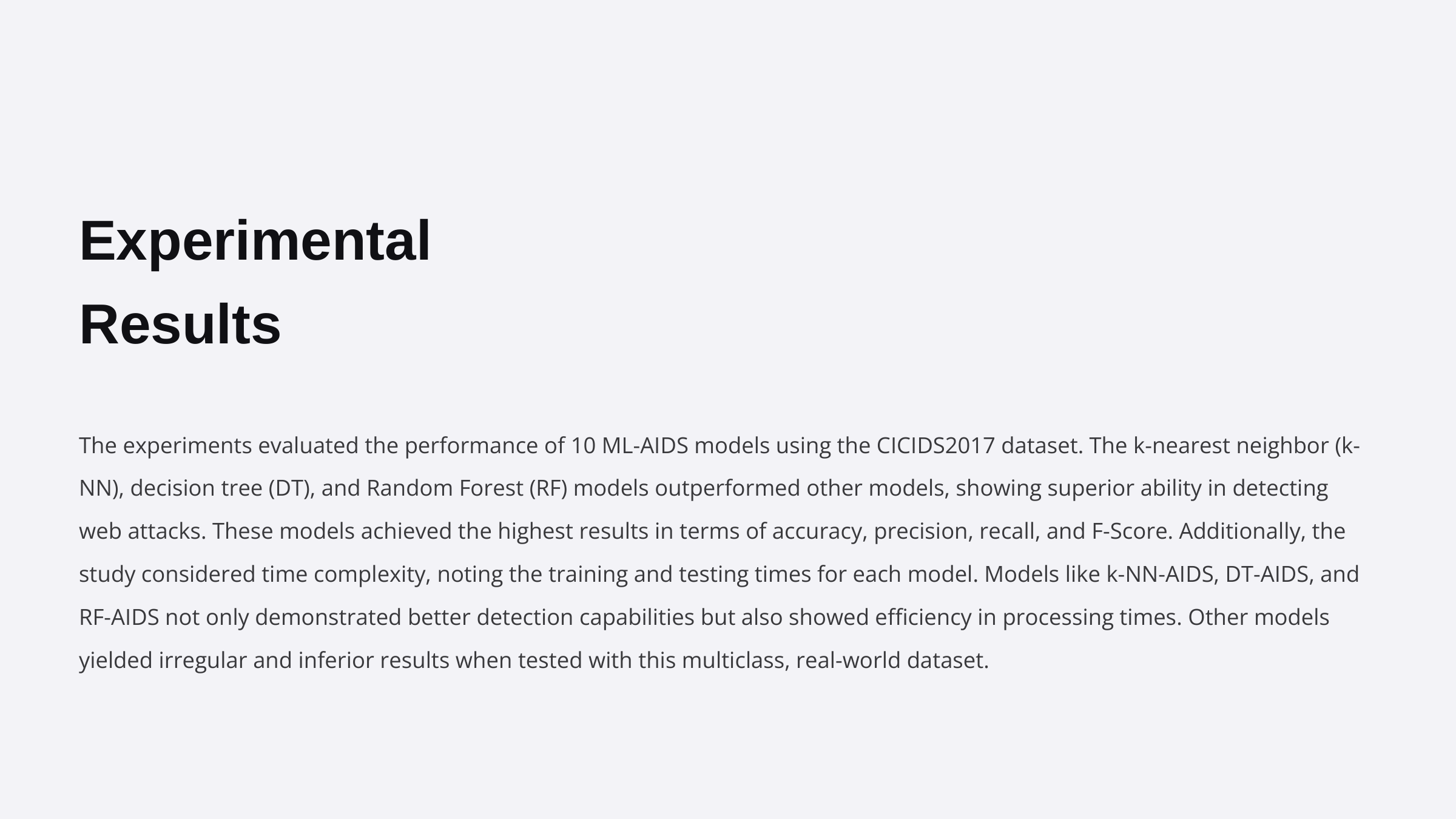

Experimental Results

The experiments evaluated the performance of 10 ML-AIDS models using the CICIDS2017 dataset. The k-nearest neighbor (k-NN), decision tree (DT), and Random Forest (RF) models outperformed other models, showing superior ability in detecting web attacks. These models achieved the highest results in terms of accuracy, precision, recall, and F-Score. Additionally, the study considered time complexity, noting the training and testing times for each model. Models like k-NN-AIDS, DT-AIDS, and RF-AIDS not only demonstrated better detection capabilities but also showed efficiency in processing times. Other models yielded irregular and inferior results when tested with this multiclass, real-world dataset.